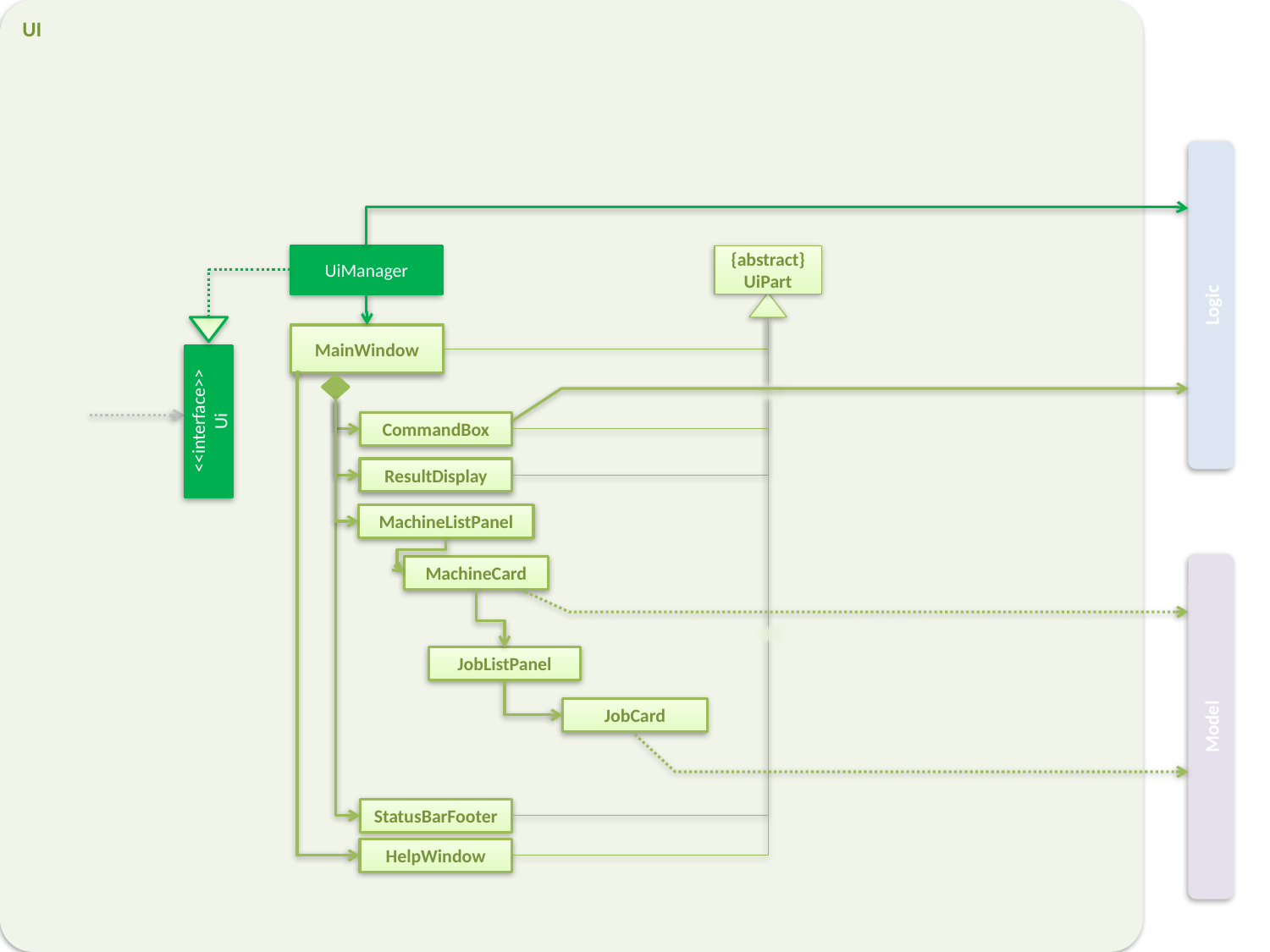

UI
UiManager
{abstract}
UiPart
Logic

MainWindow

<<interface>>
Ui
CommandBox
ResultDisplay
MachineListPanel
MachineCard

JobListPanel
JobCard
Model

StatusBarFooter
HelpWindow